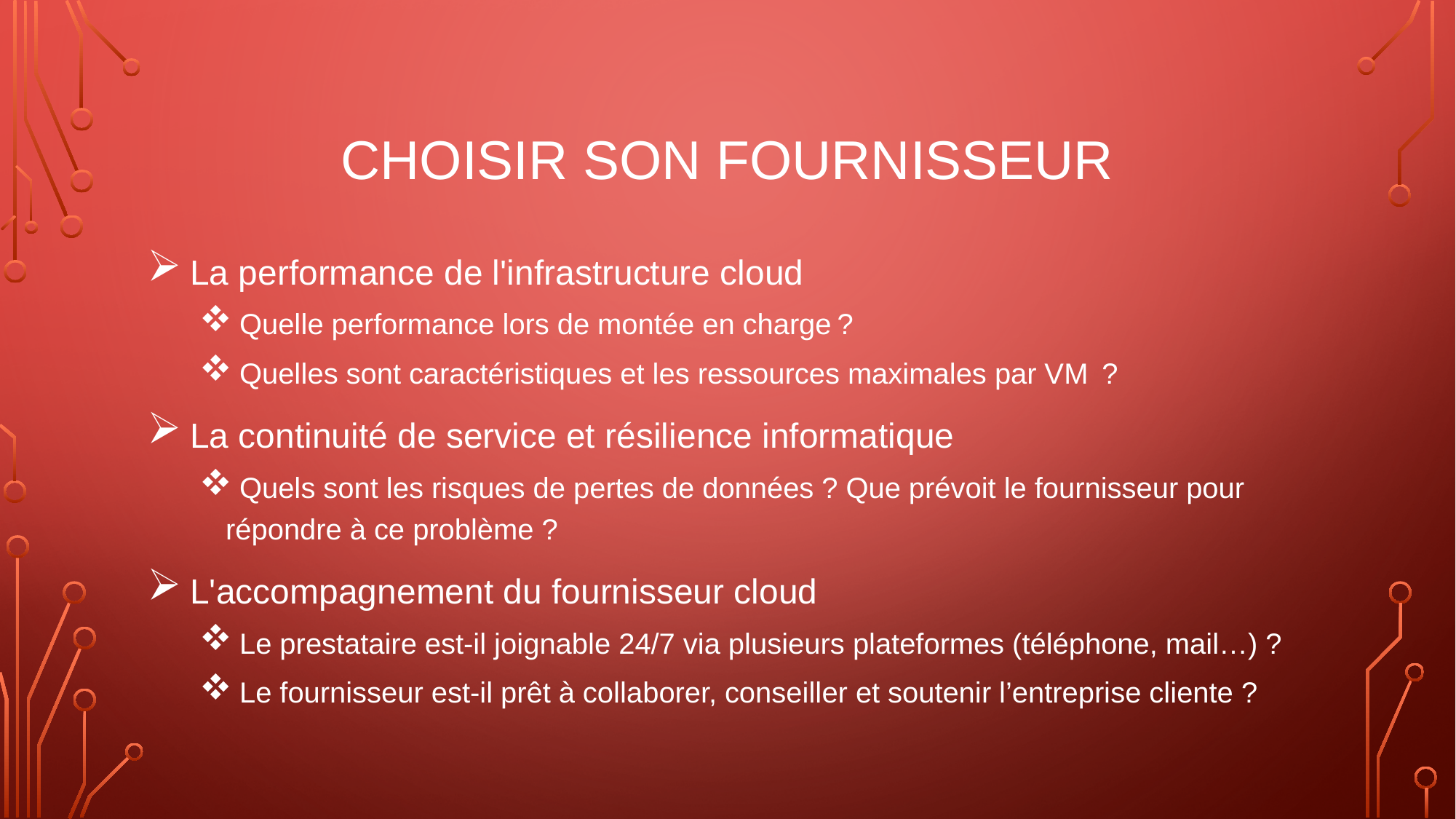

# Choisir son fournisseur
 La performance de l'infrastructure cloud
 Quelle performance lors de montée en charge ?
 Quelles sont caractéristiques et les ressources maximales par VM  ?
 La continuité de service et résilience informatique
 Quels sont les risques de pertes de données ? Que prévoit le fournisseur pour répondre à ce problème ?
 L'accompagnement du fournisseur cloud
 Le prestataire est-il joignable 24/7 via plusieurs plateformes (téléphone, mail…) ?
 Le fournisseur est-il prêt à collaborer, conseiller et soutenir l’entreprise cliente ?